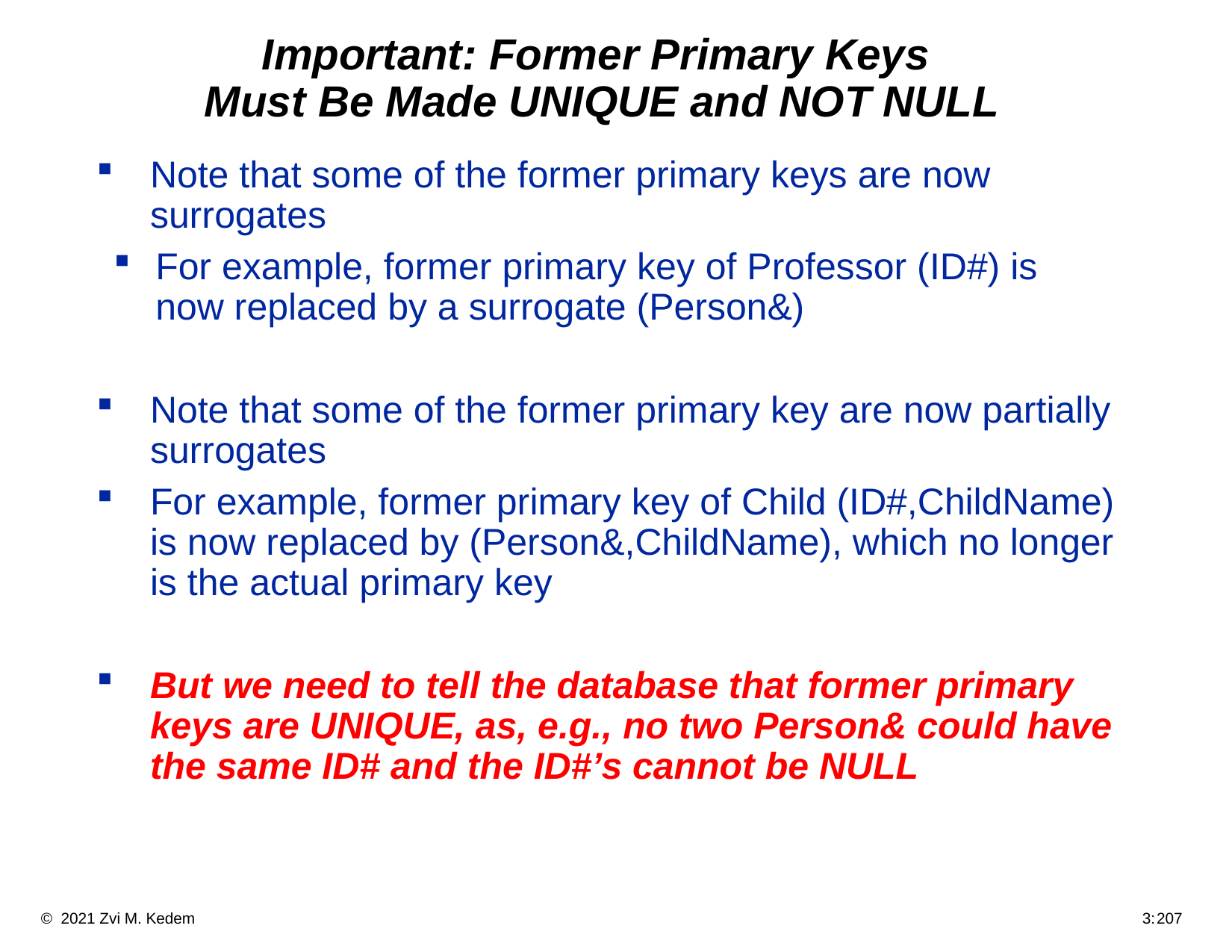

# Important: Former Primary Keys Must Be Made UNIQUE and NOT NULL
Note that some of the former primary keys are now surrogates
For example, former primary key of Professor (ID#) is now replaced by a surrogate (Person&)

Note that some of the former primary key are now partially surrogates
For example, former primary key of Child (ID#,ChildName) is now replaced by (Person&,ChildName), which no longer is the actual primary key

But we need to tell the database that former primary keys are UNIQUE, as, e.g., no two Person& could have the same ID# and the ID#’s cannot be NULL